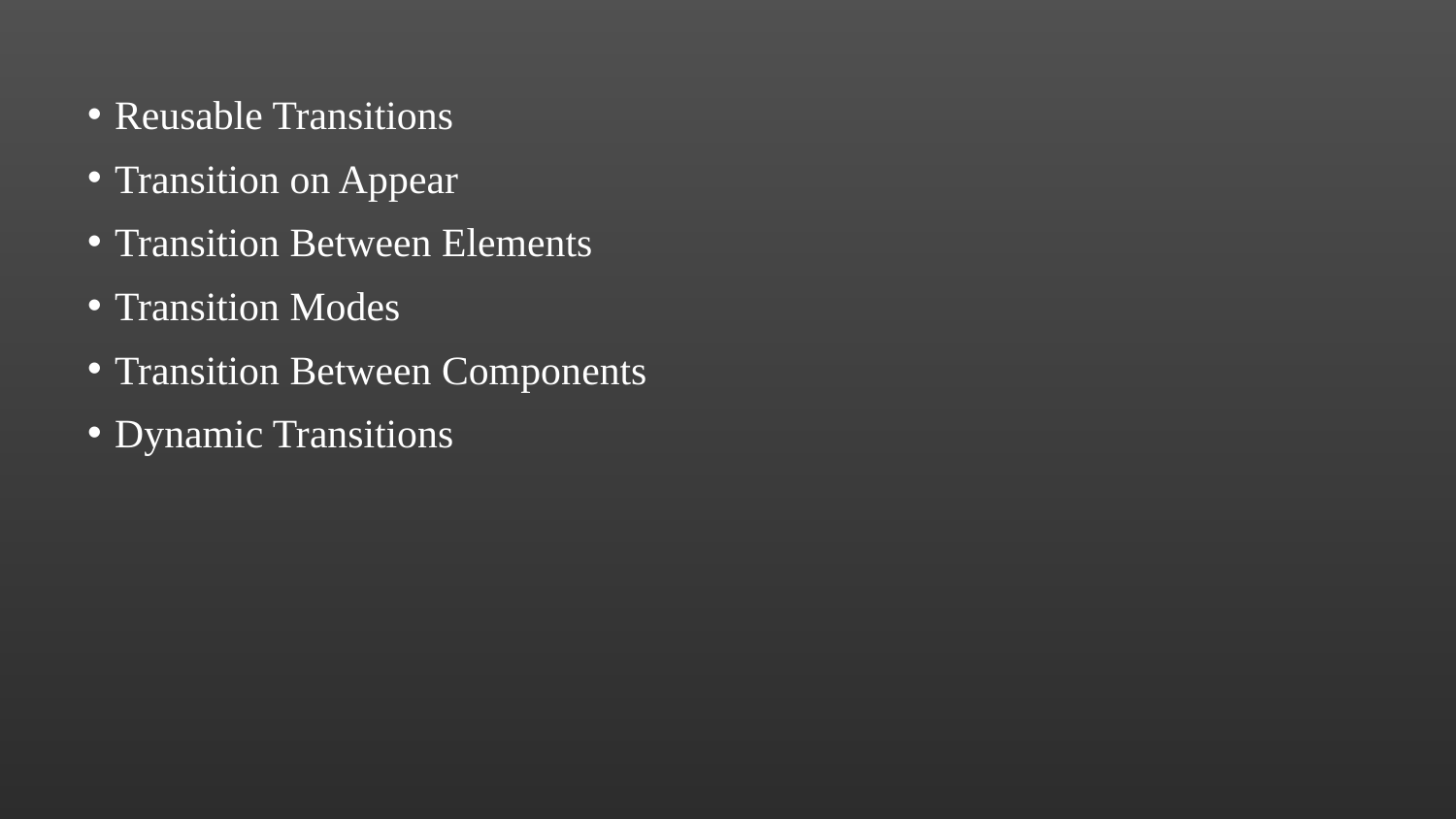

Reusable Transitions
Transition on Appear
Transition Between Elements
Transition Modes
Transition Between Components
Dynamic Transitions